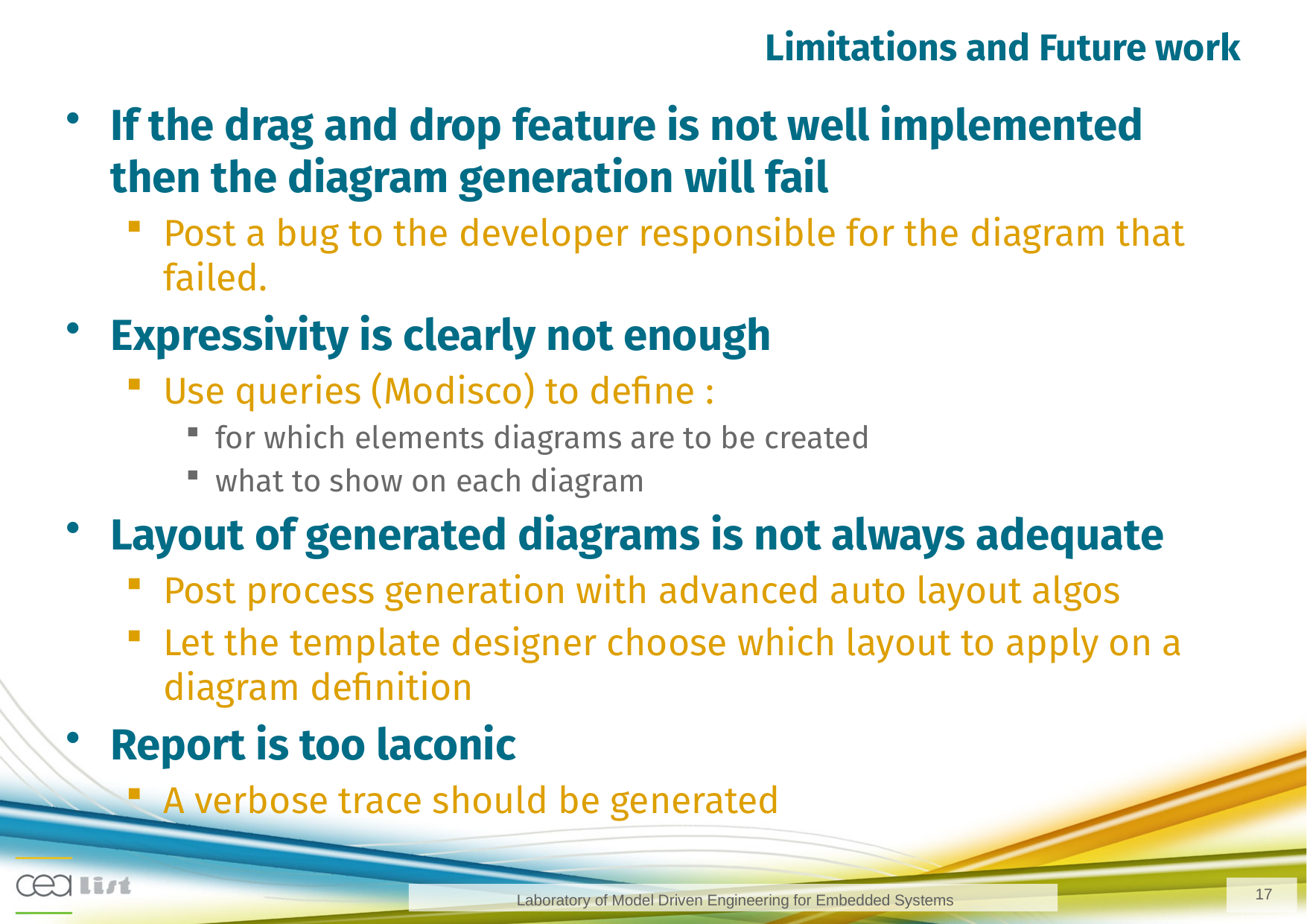

# Limitations and Future work
If the drag and drop feature is not well implemented then the diagram generation will fail
Post a bug to the developer responsible for the diagram that failed.
Expressivity is clearly not enough
Use queries (Modisco) to define :
for which elements diagrams are to be created
what to show on each diagram
Layout of generated diagrams is not always adequate
Post process generation with advanced auto layout algos
Let the template designer choose which layout to apply on a diagram definition
Report is too laconic
A verbose trace should be generated
 17
 Laboratory of Model Driven Engineering for Embedded Systems